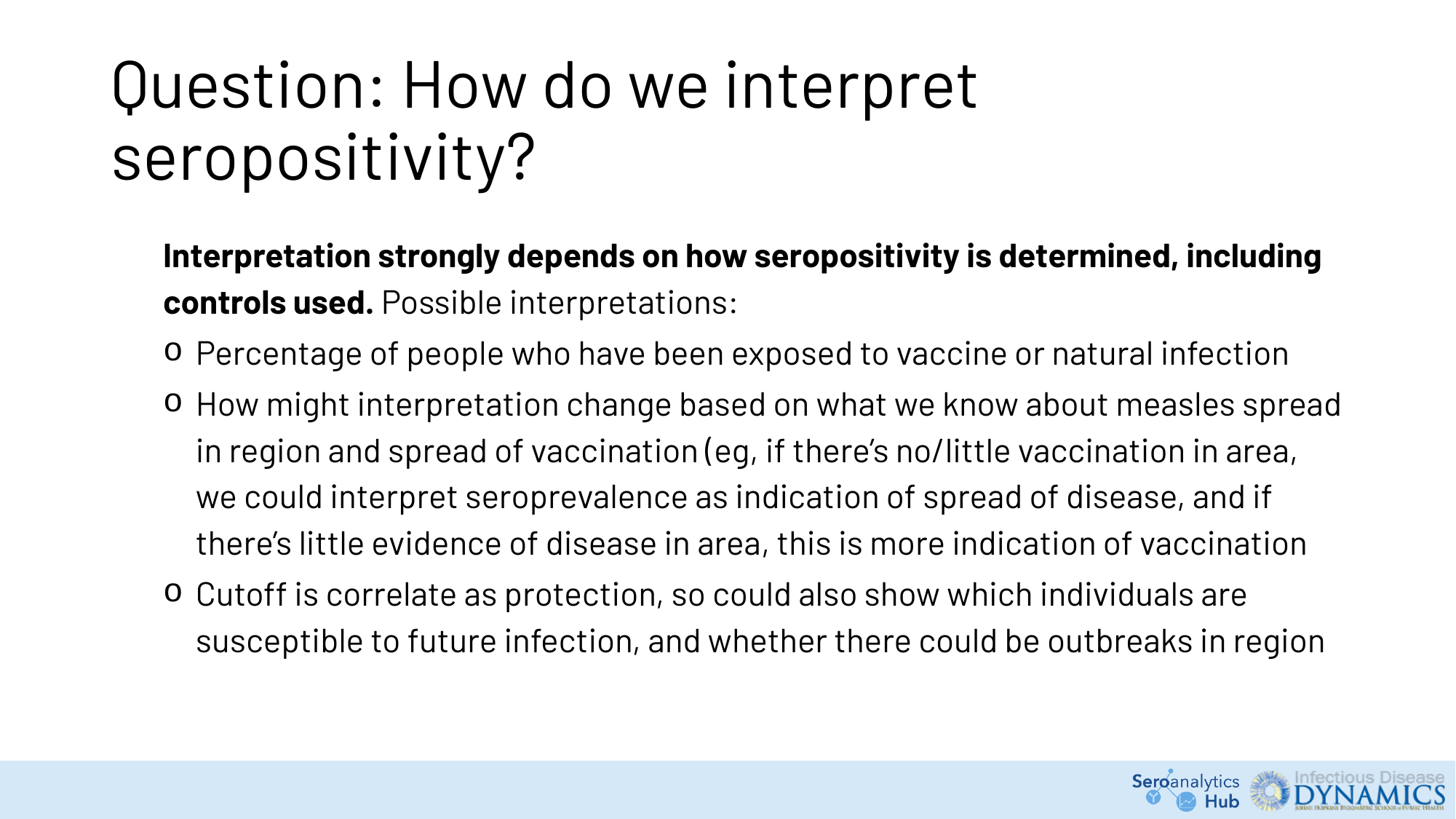

# Question: How do we interpret seropositivity?
Interpretation strongly depends on how seropositivity is determined, including controls used. Possible interpretations:
Percentage of people who have been exposed to vaccine or natural infection
How might interpretation change based on what we know about measles spread in region and spread of vaccination (eg, if there’s no/little vaccination in area, we could interpret seroprevalence as indication of spread of disease, and if there’s little evidence of disease in area, this is more indication of vaccination
Cutoff is correlate as protection, so could also show which individuals are susceptible to future infection, and whether there could be outbreaks in region